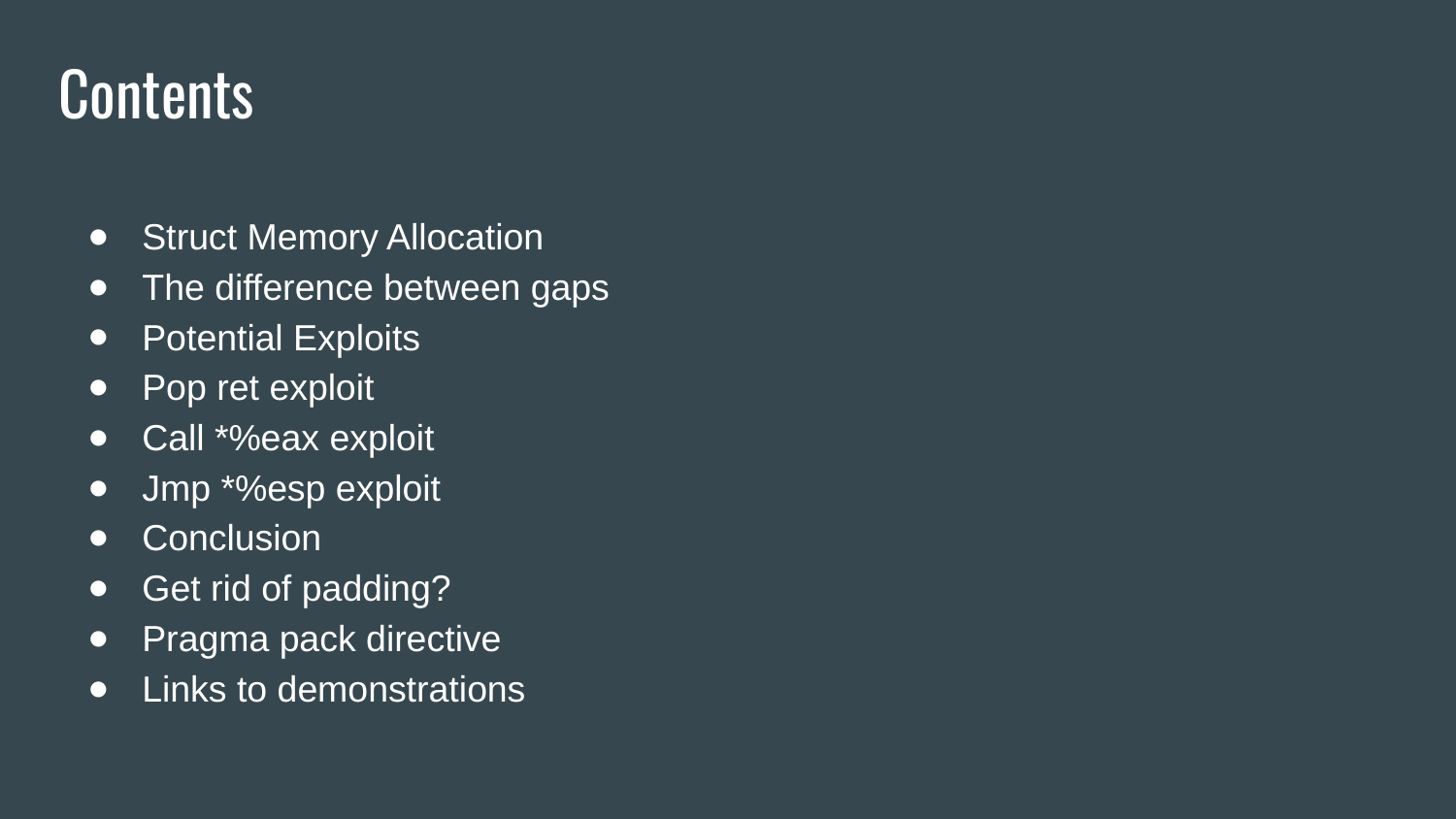

# Contents
Struct Memory Allocation
The difference between gaps
Potential Exploits
Pop ret exploit
Call *%eax exploit
Jmp *%esp exploit
Conclusion
Get rid of padding?
Pragma pack directive
Links to demonstrations